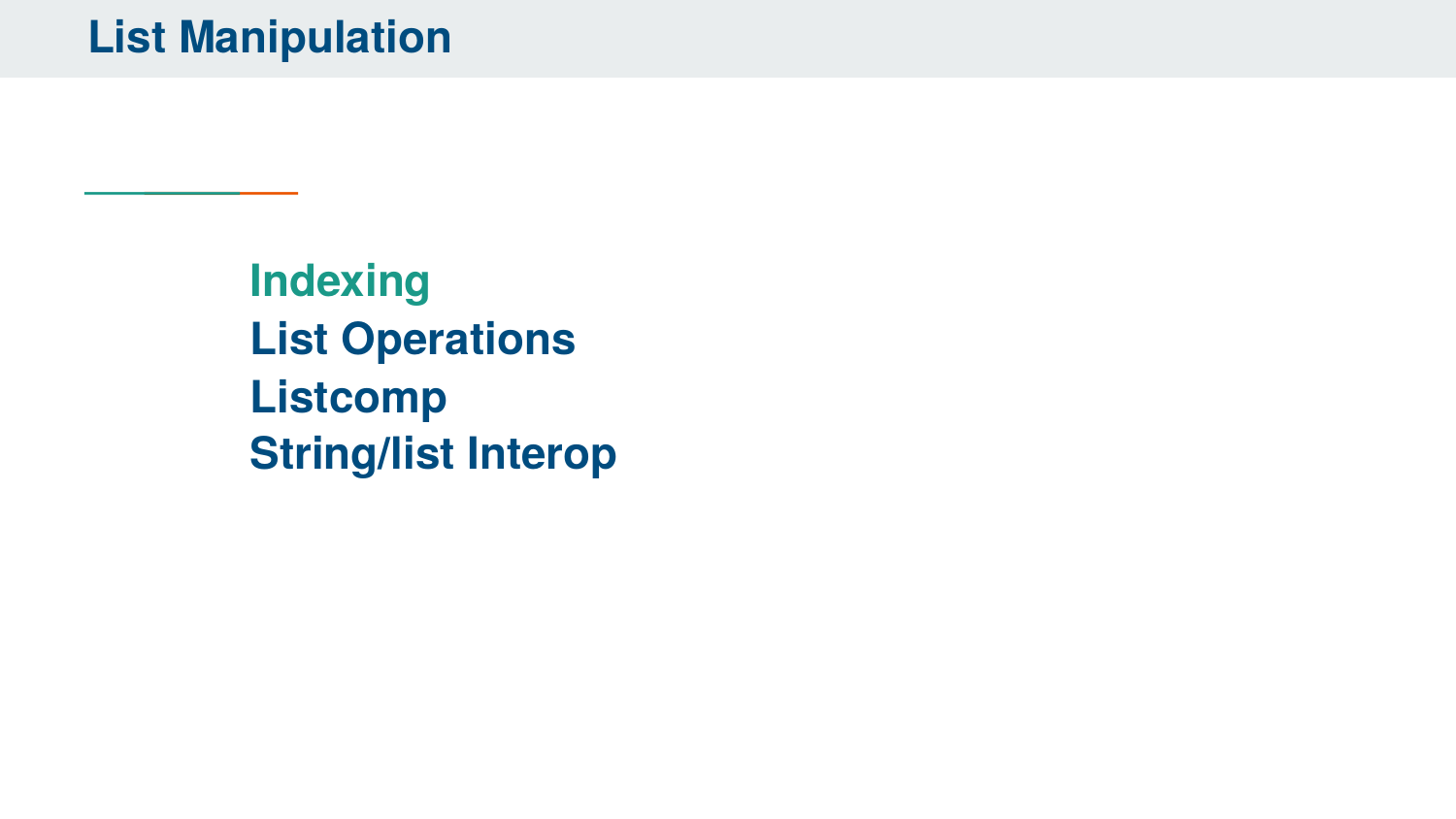

# List Manipulation
Indexing
46
List Operations
Listcomp
String/list Interop